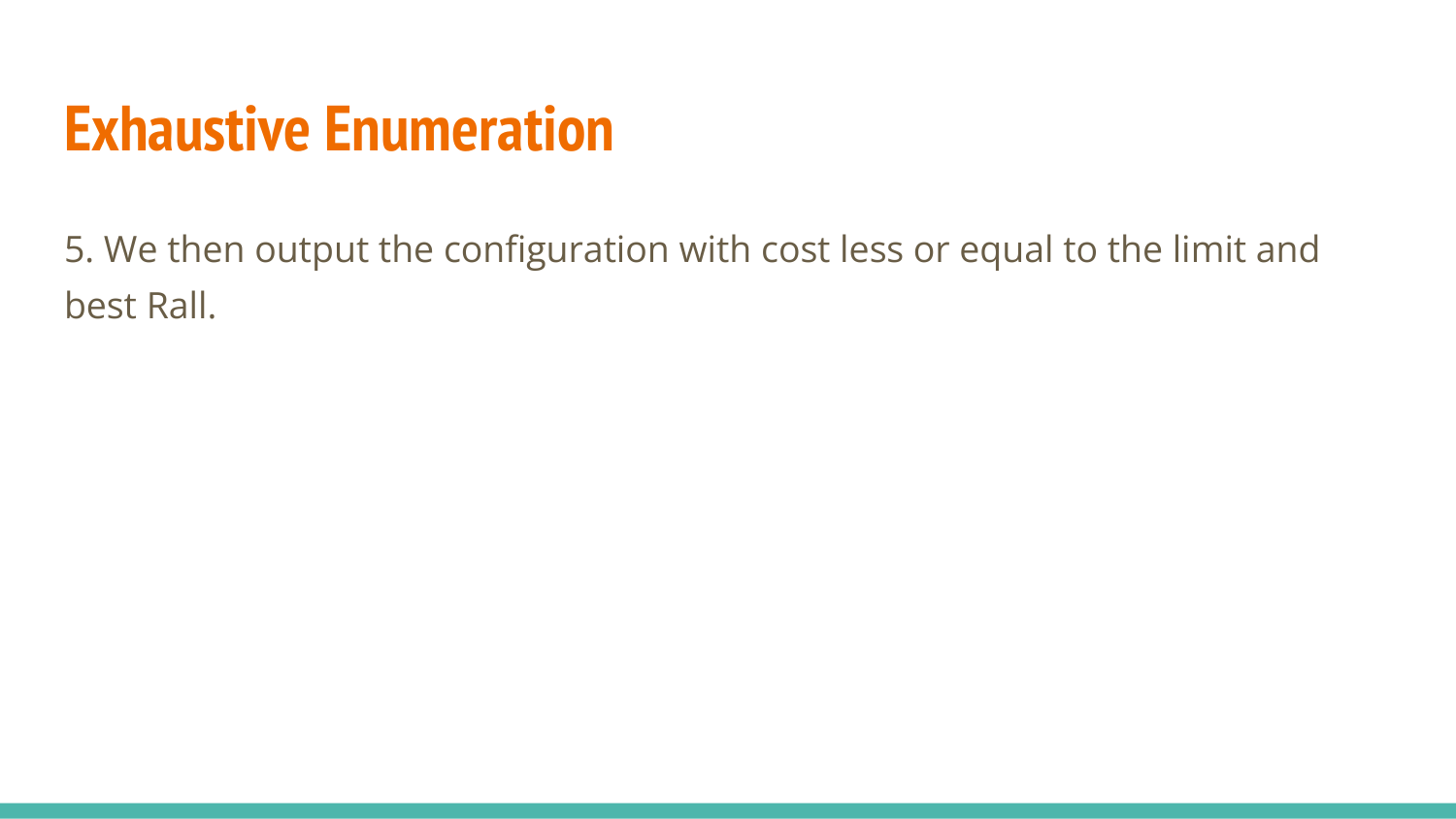

# Exhaustive Enumeration

5. We then output the configuration with cost less or equal to the limit and best Rall.